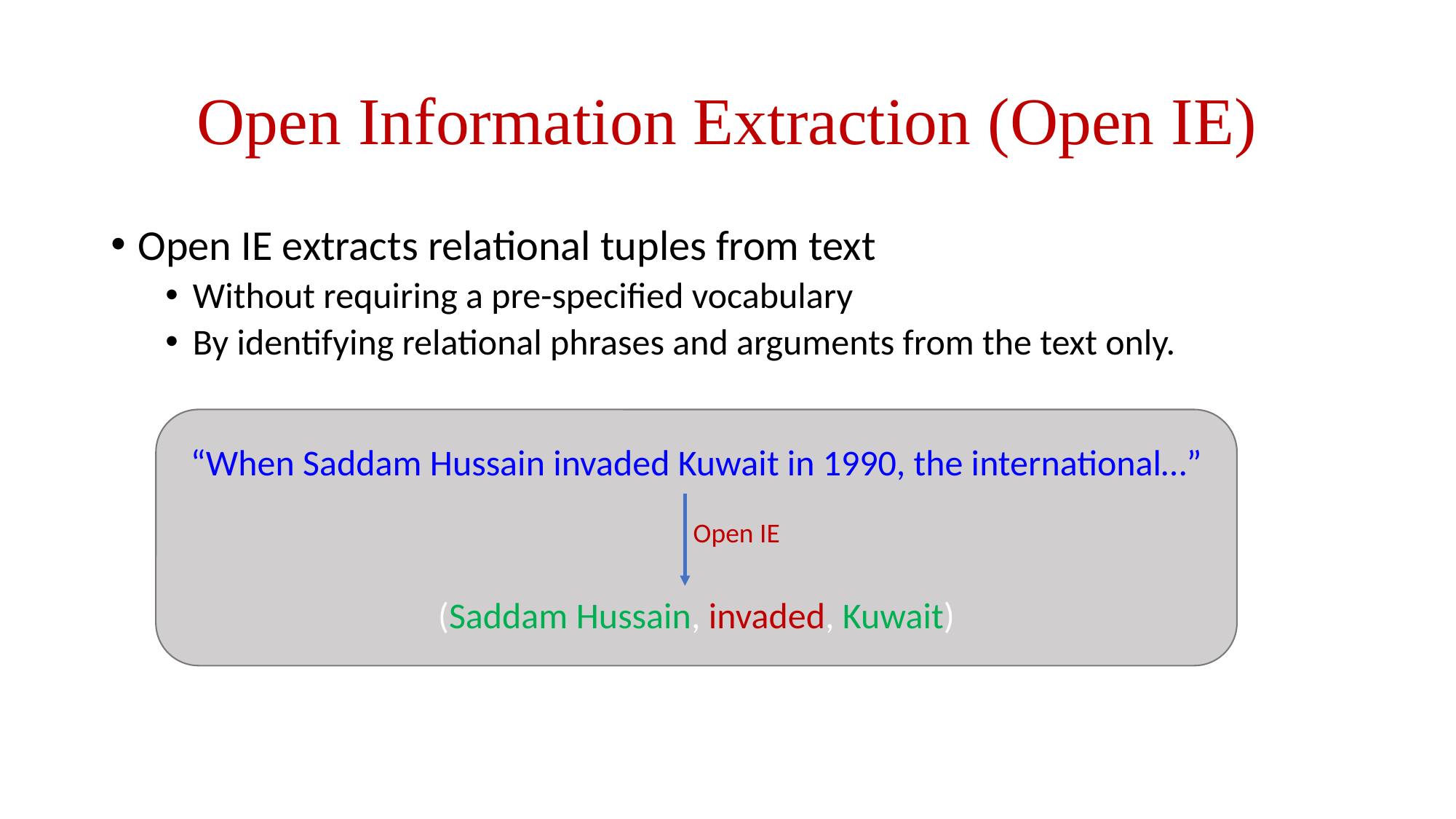

# Open Information Extraction (Open IE)
Open IE extracts relational tuples from text
Without requiring a pre-specified vocabulary
By identifying relational phrases and arguments from the text only.
“When Saddam Hussain invaded Kuwait in 1990, the international…”

             Open IE

(Saddam Hussain, invaded, Kuwait)